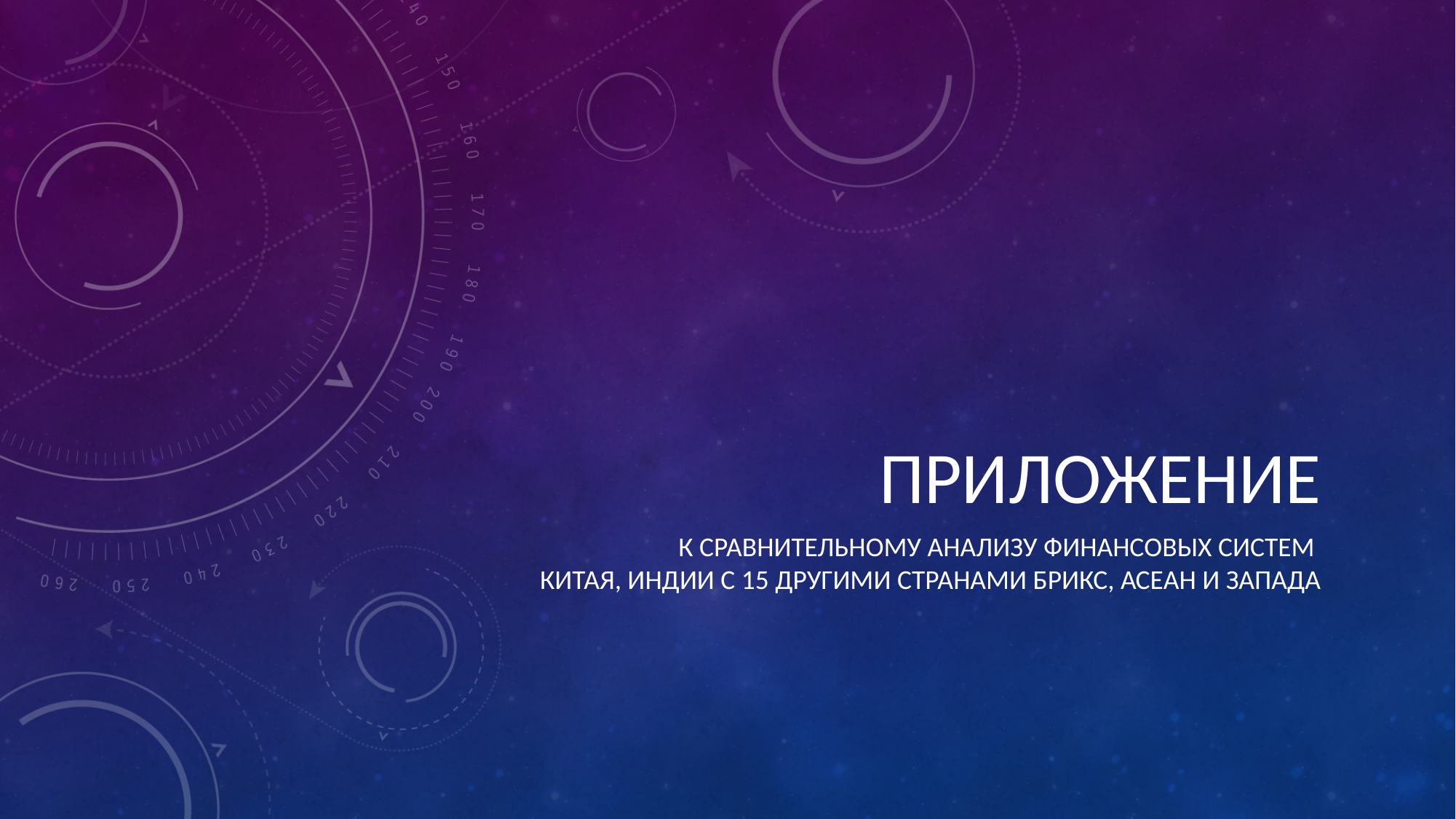

# Приложение
К Сравнительному анализу финансовых систем
Китая, Индии с 15 другими странами БРИКС, АСЕАН и Запада